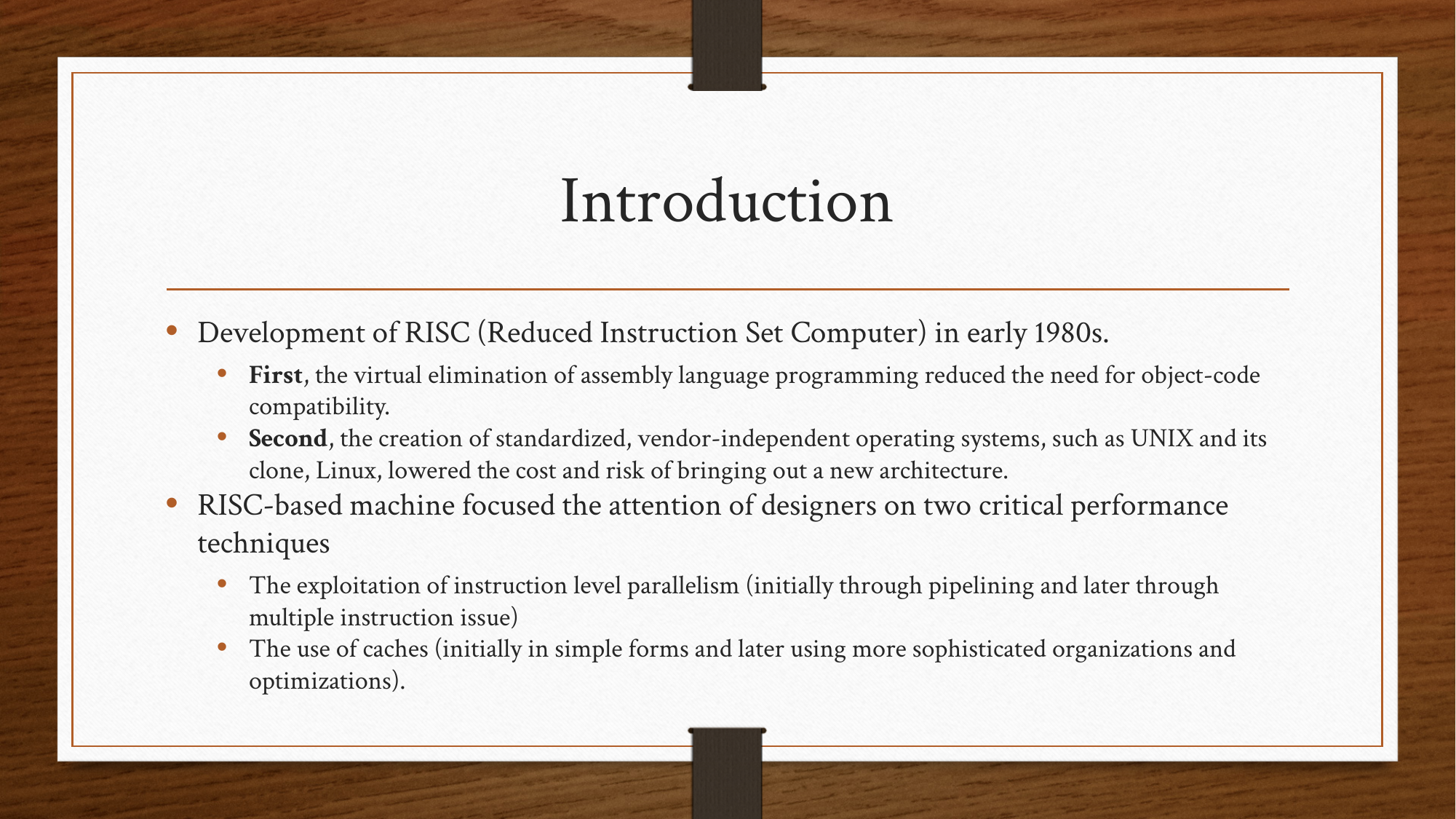

# Introduction
Development of RISC (Reduced Instruction Set Computer) in early 1980s.
First, the virtual elimination of assembly language programming reduced the need for object-code compatibility.
Second, the creation of standardized, vendor-independent operating systems, such as UNIX and its clone, Linux, lowered the cost and risk of bringing out a new architecture.
RISC-based machine focused the attention of designers on two critical performance techniques
The exploitation of instruction level parallelism (initially through pipelining and later through multiple instruction issue)
The use of caches (initially in simple forms and later using more sophisticated organizations and optimizations).